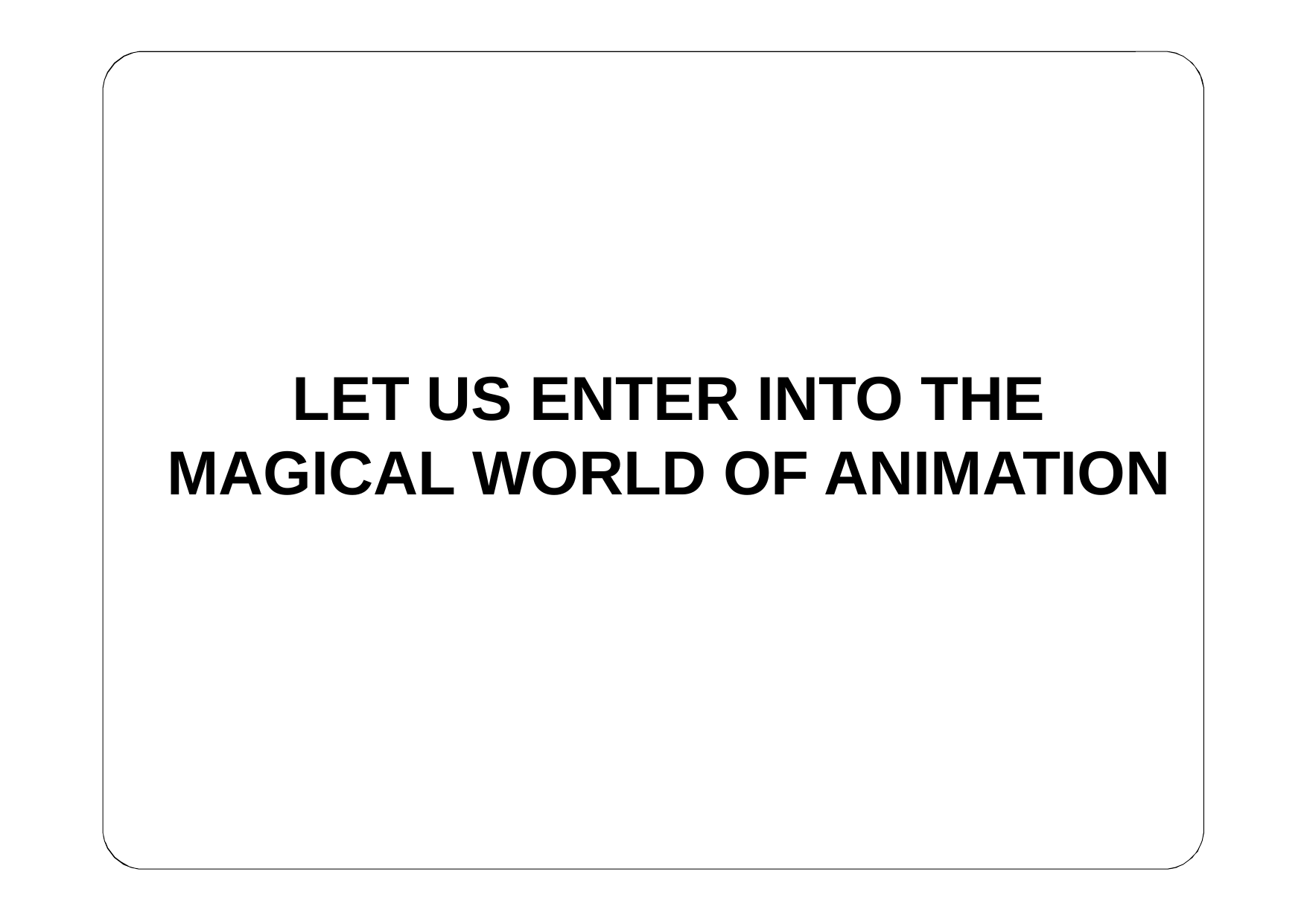

# LET US ENTER INTO THE MAGICAL WORLD OF ANIMATION